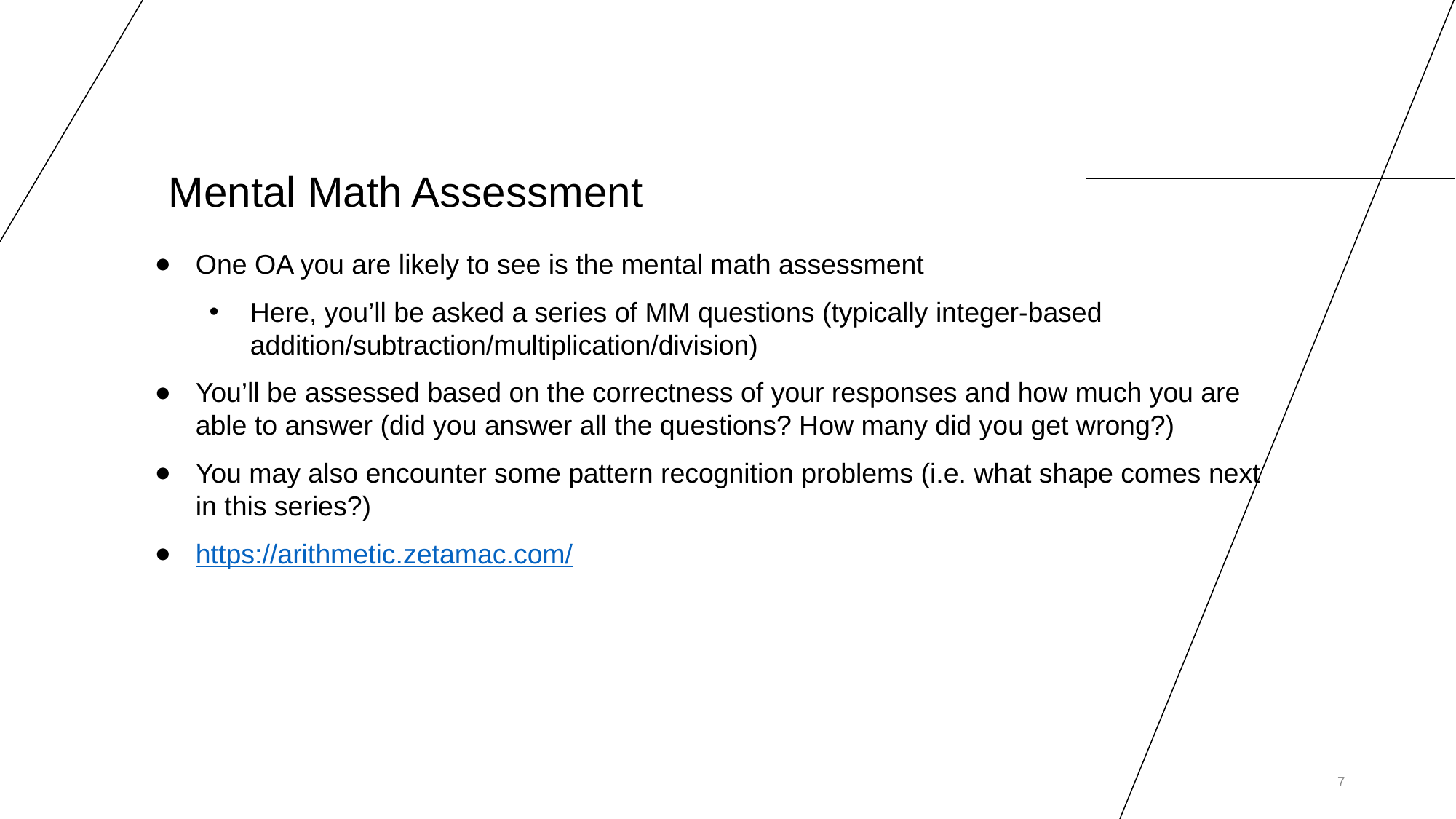

# Mental Math Assessment
One OA you are likely to see is the mental math assessment
Here, you’ll be asked a series of MM questions (typically integer-based addition/subtraction/multiplication/division)
You’ll be assessed based on the correctness of your responses and how much you are able to answer (did you answer all the questions? How many did you get wrong?)
You may also encounter some pattern recognition problems (i.e. what shape comes next in this series?)
https://arithmetic.zetamac.com/
7